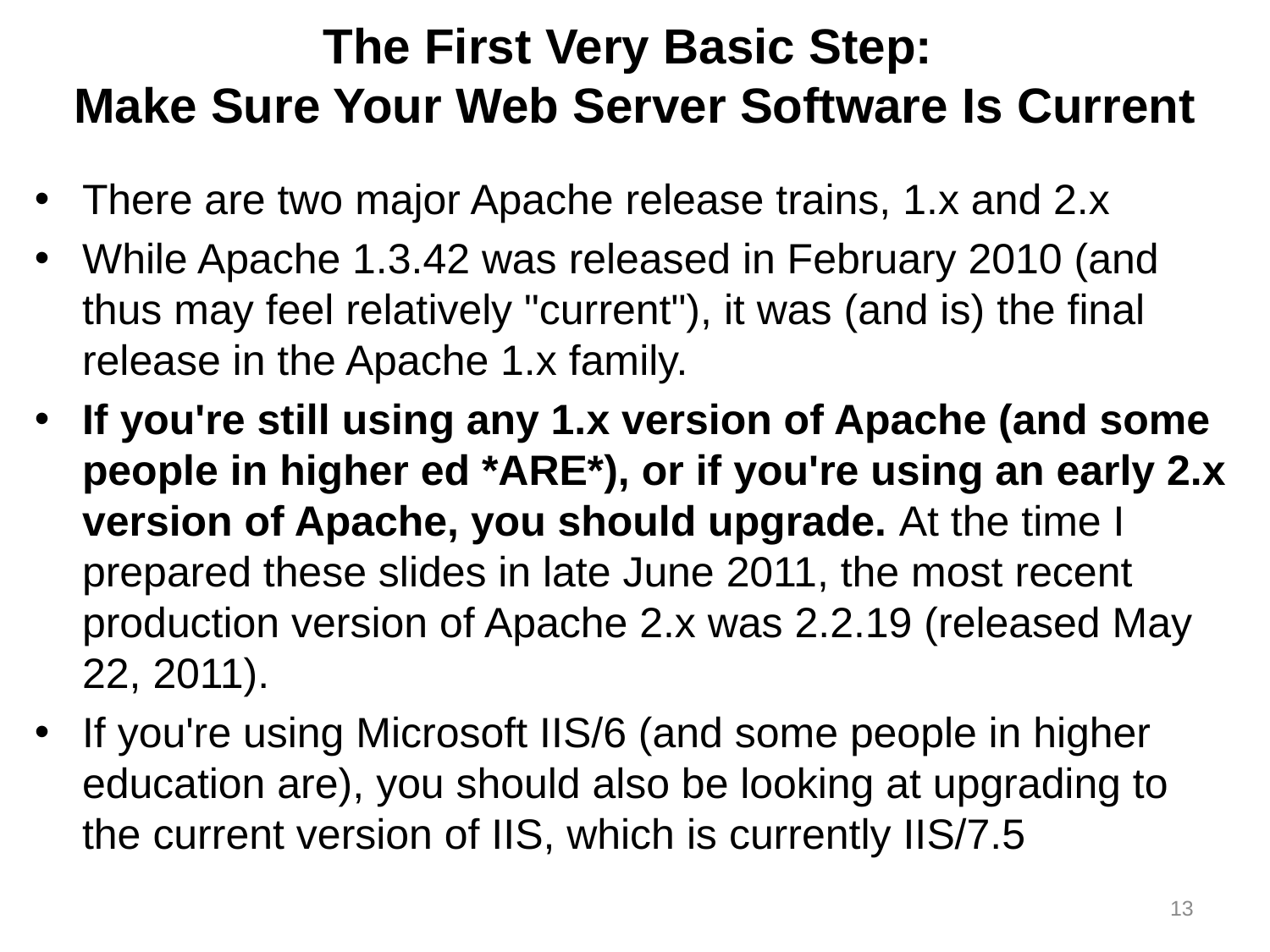

# The First Very Basic Step: Make Sure Your Web Server Software Is Current
There are two major Apache release trains, 1.x and 2.x
While Apache 1.3.42 was released in February 2010 (and thus may feel relatively "current"), it was (and is) the final release in the Apache 1.x family.
If you're still using any 1.x version of Apache (and some people in higher ed *ARE*), or if you're using an early 2.x version of Apache, you should upgrade. At the time I prepared these slides in late June 2011, the most recent production version of Apache 2.x was 2.2.19 (released May 22, 2011).
If you're using Microsoft IIS/6 (and some people in higher education are), you should also be looking at upgrading to the current version of IIS, which is currently IIS/7.5
13